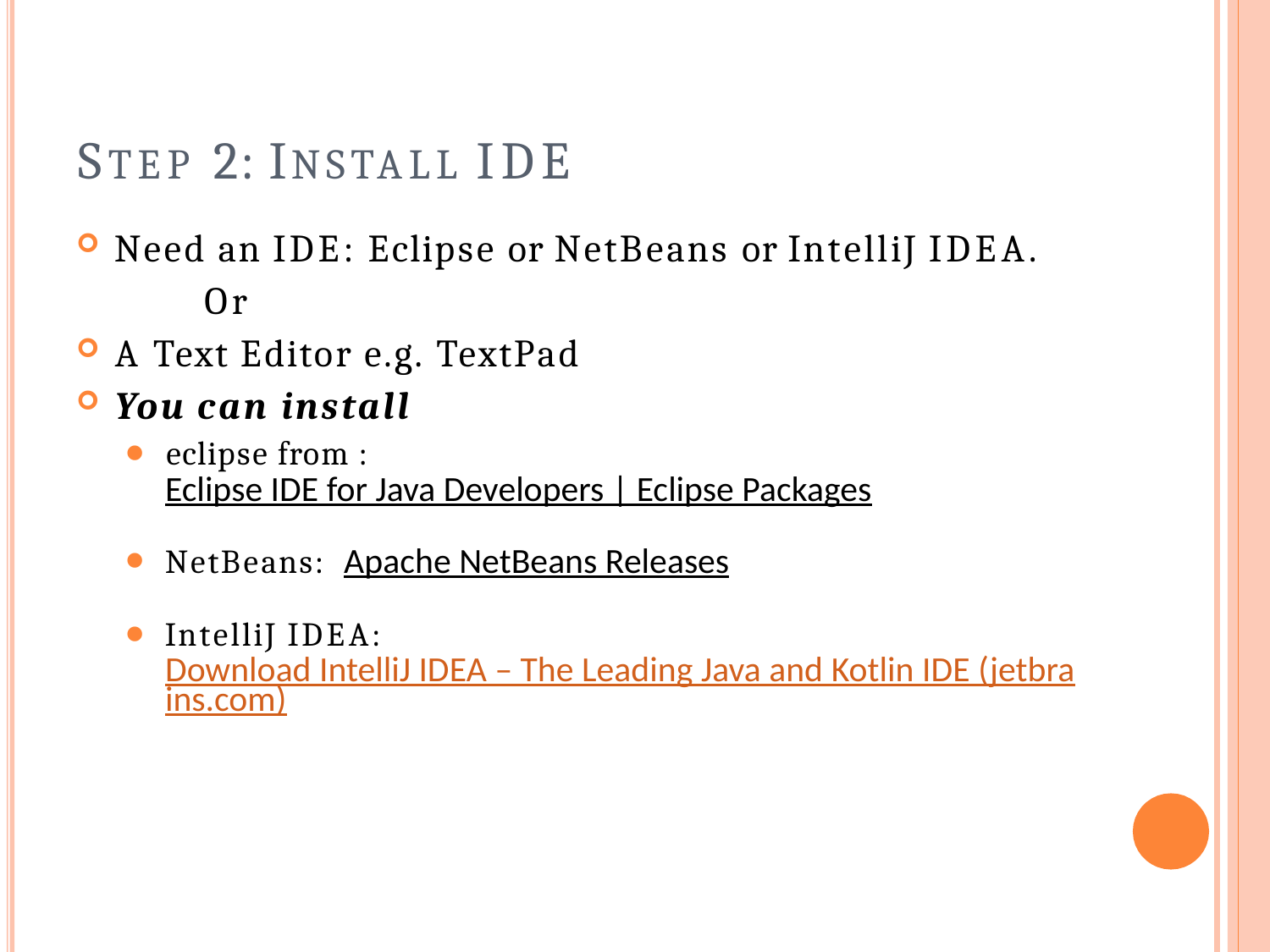

# STEP 2: INSTALL IDE
Need an IDE: Eclipse or NetBeans or IntelliJ IDEA.
Or
A Text Editor e.g. TextPad
You can install
eclipse from :  Eclipse IDE for Java Developers | Eclipse Packages
NetBeans:  Apache NetBeans Releases
IntelliJ IDEA:  Download IntelliJ IDEA – The Leading Java and Kotlin IDE (jetbrains.com)